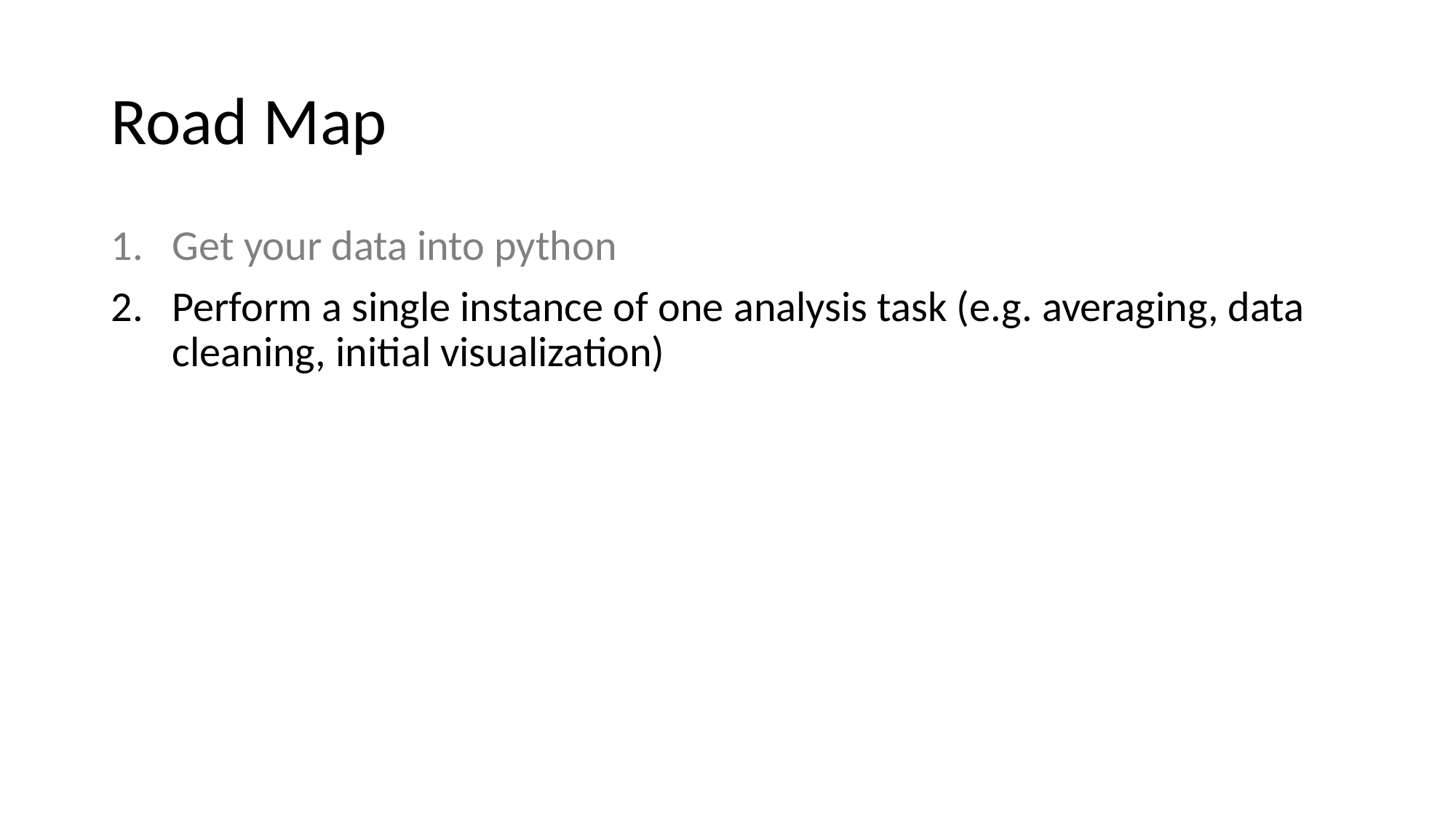

# Road Map
Get your data into python
Perform a single instance of one analysis task (e.g. averaging, data cleaning, initial visualization)